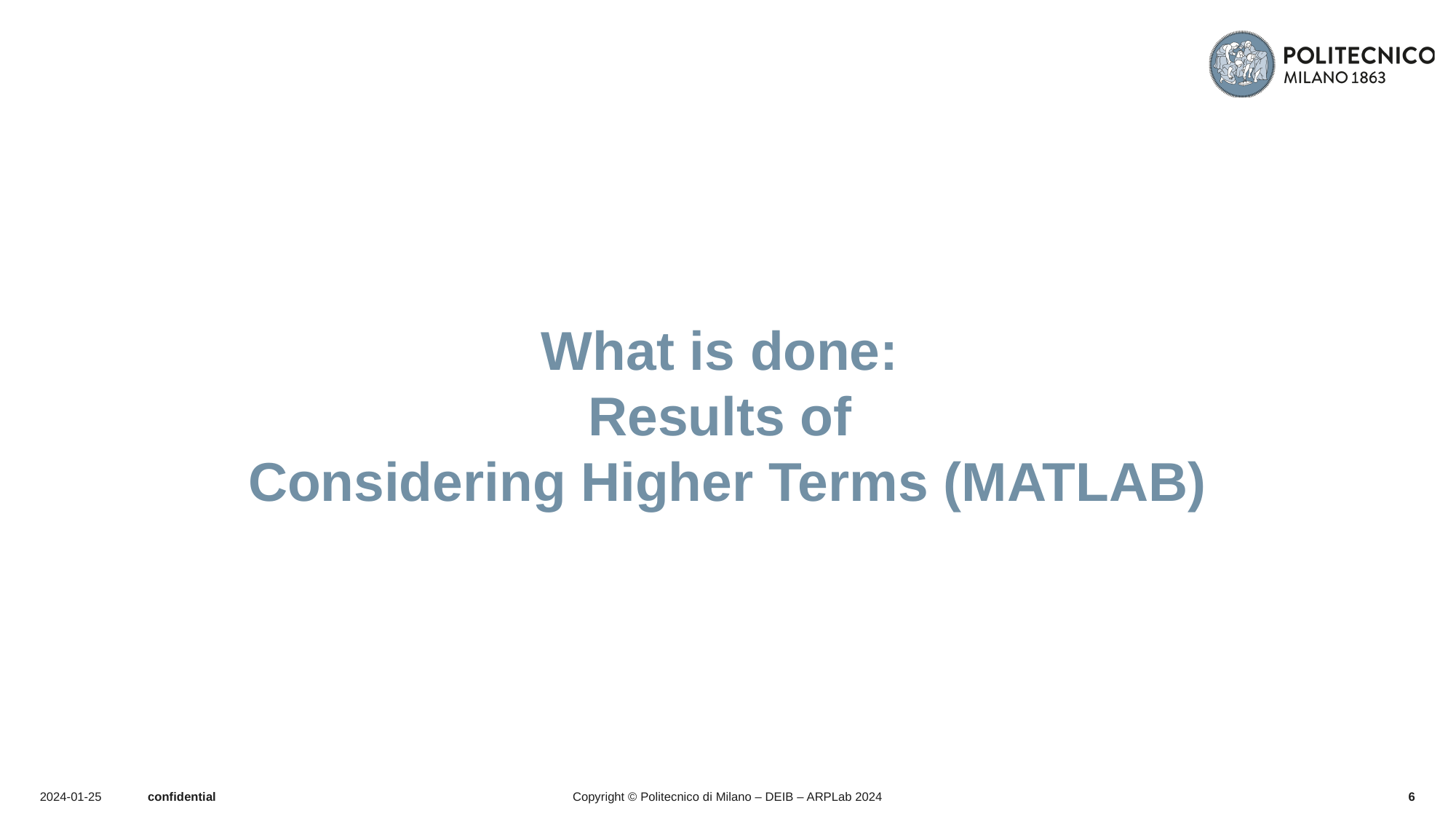

# What is done: Results of Considering Higher Terms (MATLAB)